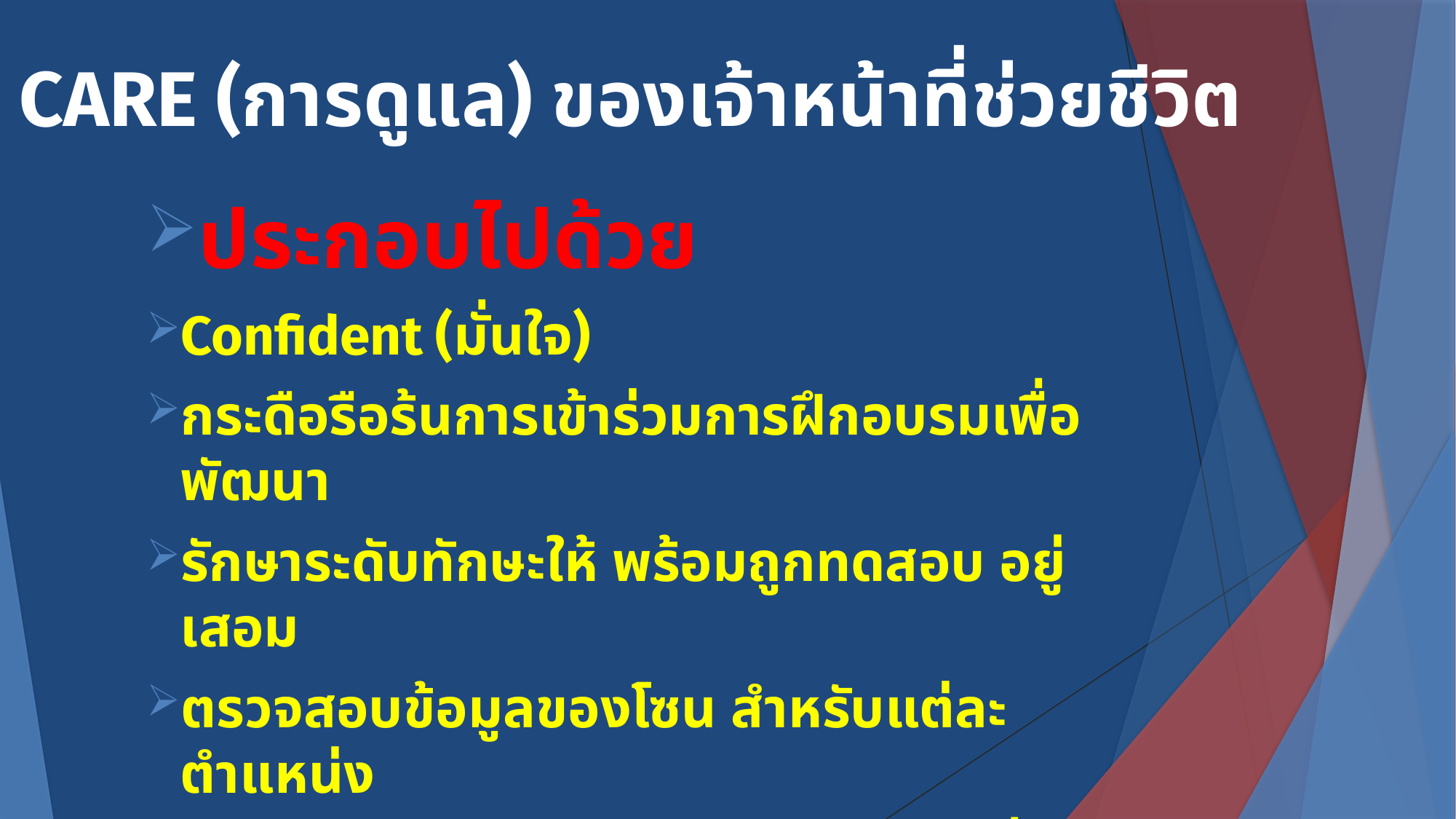

# CARE (การดูแล) ของเจ้าหน้าที่ช่วยชีวิต
ประกอบไปด้วย
Confident (มั่นใจ)
กระดือรือร้นการเข้าร่วมการฝึกอบรมเพื่อพัฒนา
รักษาระดับทักษะให้ พร้อมถูกทดสอบ อยู่เสอม
ตรวจสอบข้อมูลของโซน สำหรับแต่ละตำแหน่ง
รับทราบถึงกฏและนโยบายของสถานที่ปฏิบัติงาน
ขอคำติชมจากหัวหน้างานและนำมาปรับปรุงประสิทธิภาพการทำงาน